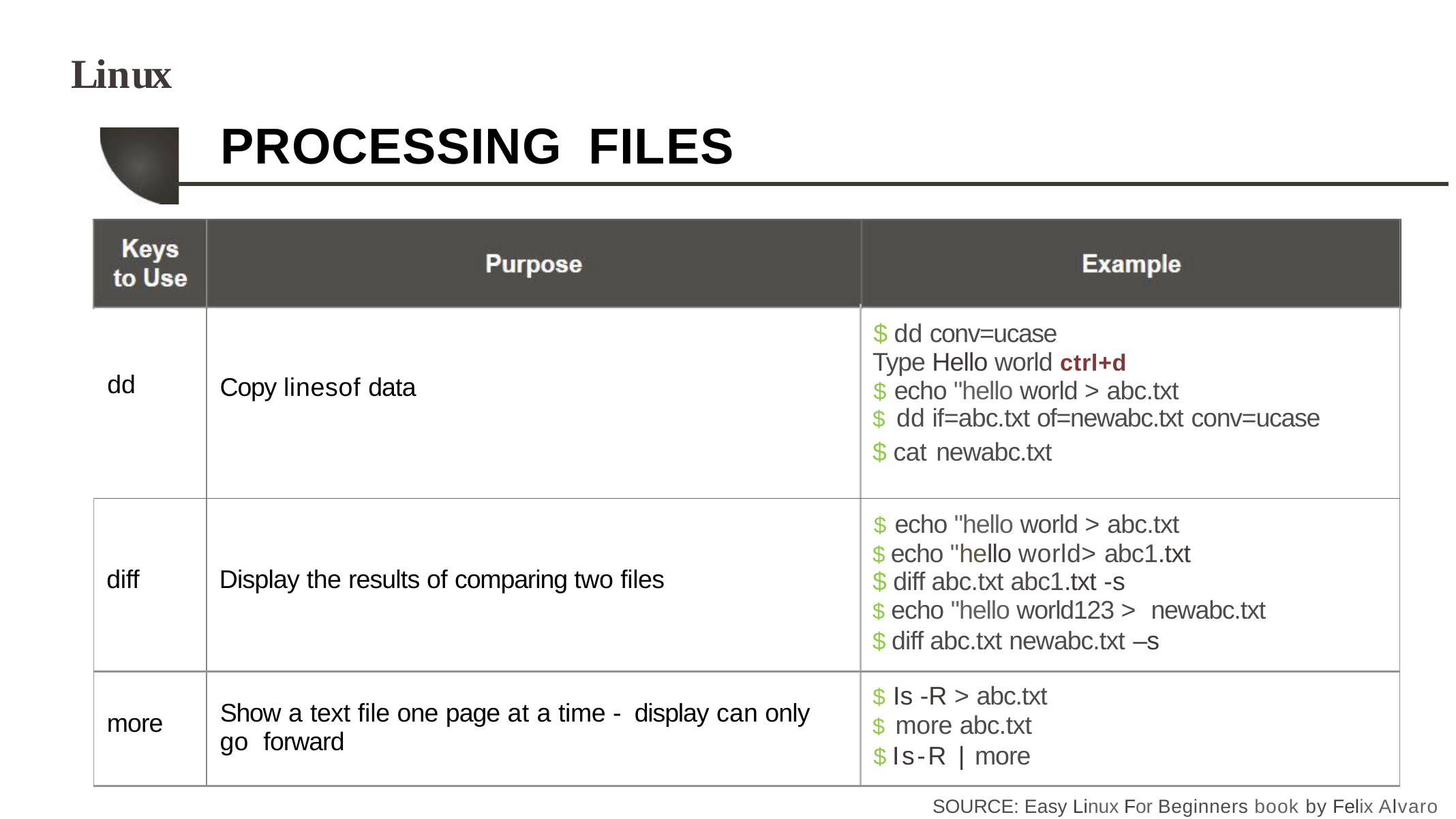

# Linux
PROCESSING	FILES

| dd |  |  |
| --- | --- | --- |
|  | Copy linesof data | $ dd conv=ucase Type Hello world ctrl+d $ echo "hello world > abc.txt $ dd if=abc.txt of=newabc.txt conv=ucase $ cat newabc.txt |
| diff | Display the results of comparing two files | $ echo "hello world > abc.txt $ echo "hello world> abc1.txt $ diff abc.txt abc1.txt -s $ echo "hello world123 > newabc.txt $ diff abc.txt newabc.txt –s |
| more | Show a text file one page at a time - display can only go forward | $ Is -R > abc.txt $ more abc.txt $ Is-R | more |

SOURCE: Easy Linux For Beginners book by Felix Alvaro